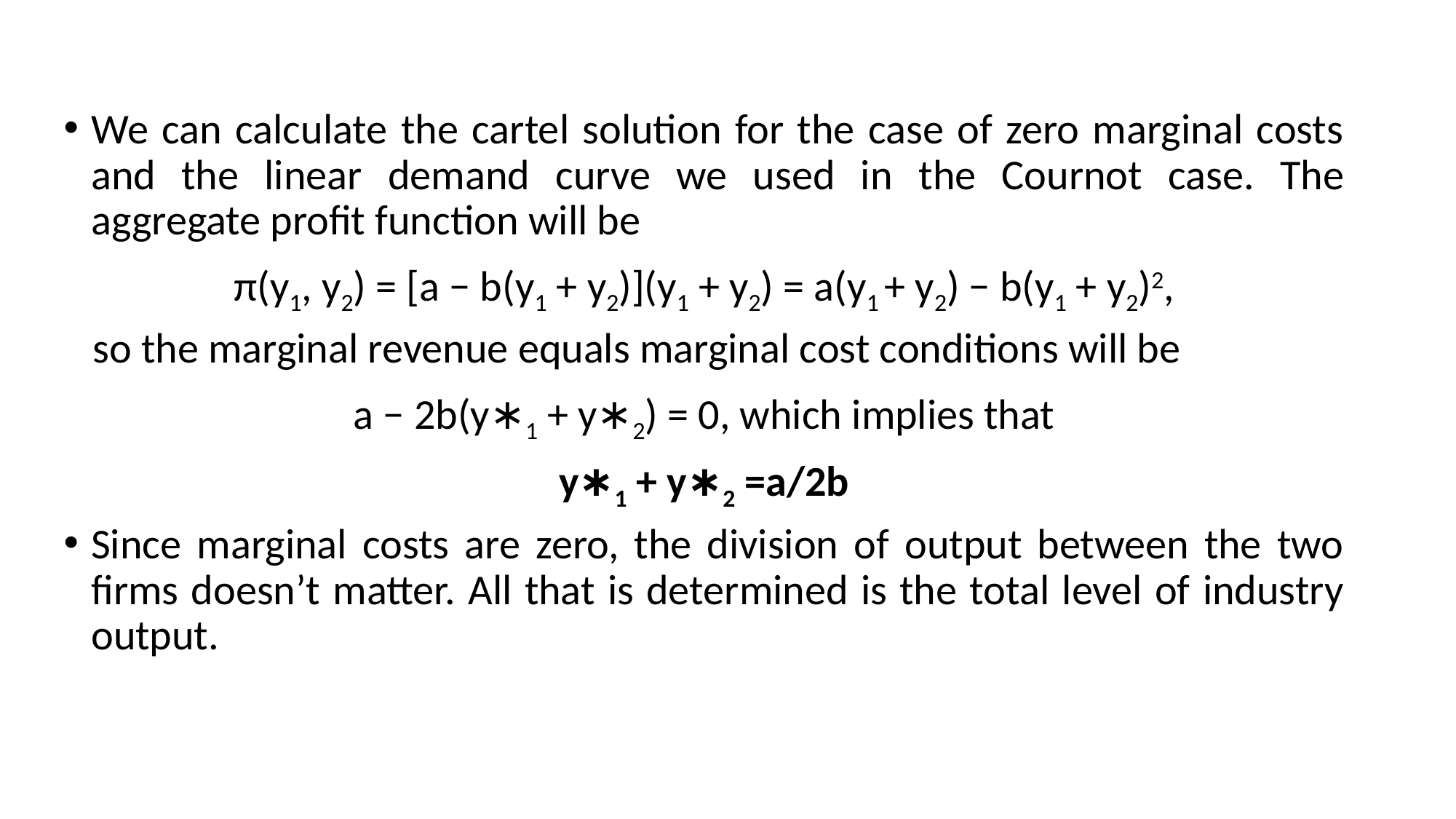

We can calculate the cartel solution for the case of zero marginal costs and the linear demand curve we used in the Cournot case. The aggregate profit function will be
π(y1, y2) = [a − b(y1 + y2)](y1 + y2) = a(y1 + y2) − b(y1 + y2)2,
   so the marginal revenue equals marginal cost conditions will be
a − 2b(y∗1 + y∗2) = 0, which implies that
y∗1 + y∗2 =a/2b
Since marginal costs are zero, the division of output between the two firms doesn’t matter. All that is determined is the total level of industry output.